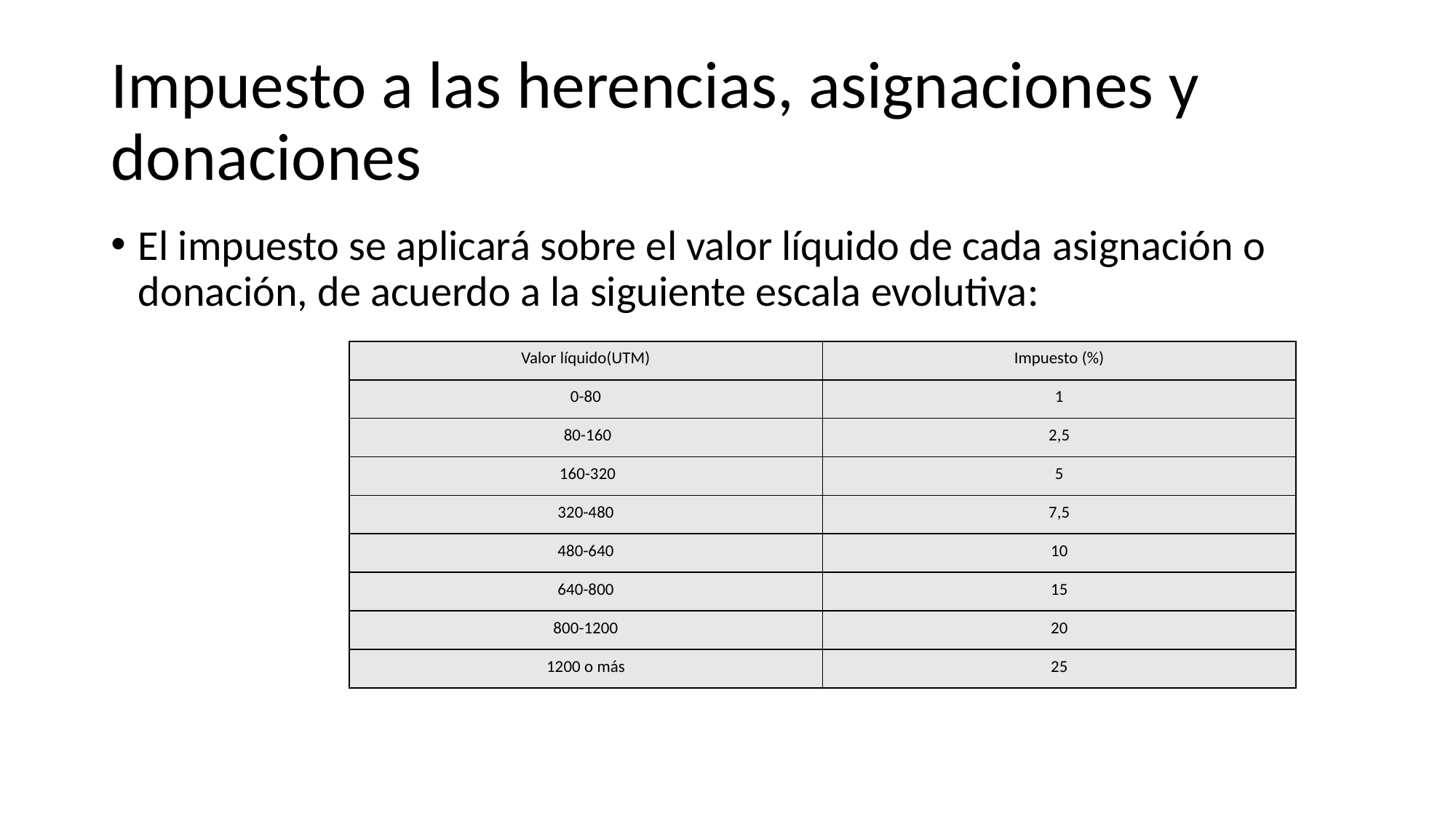

# Impuesto a las herencias, asignaciones y donaciones
El impuesto se aplicará sobre el valor líquido de cada asignación o donación, de acuerdo a la siguiente escala evolutiva:

| Valor líquido(UTM) | Impuesto (%) |
| --- | --- |
| 0-80 | 1 |
| 80-160 | 2,5 |
| 160-320 | 5 |
| 320-480 | 7,5 |
| 480-640 | 10 |
| 640-800 | 15 |
| 800-1200 | 20 |
| 1200 o más | 25 |